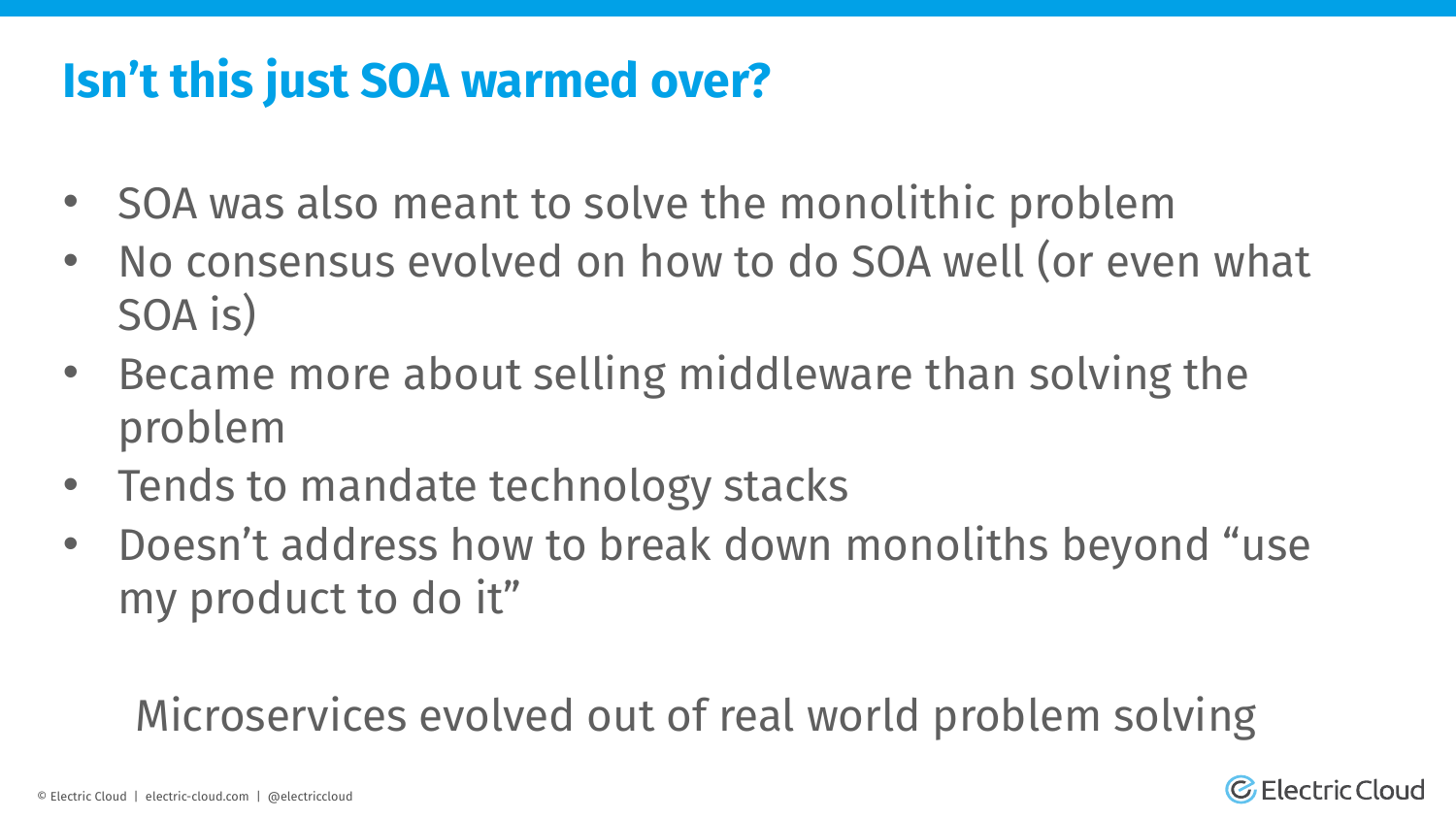

# Isn’t this just SOA warmed over?
SOA was also meant to solve the monolithic problem
No consensus evolved on how to do SOA well (or even what SOA is)
Became more about selling middleware than solving the problem
Tends to mandate technology stacks
Doesn’t address how to break down monoliths beyond “use my product to do it”

Microservices evolved out of real world problem solving